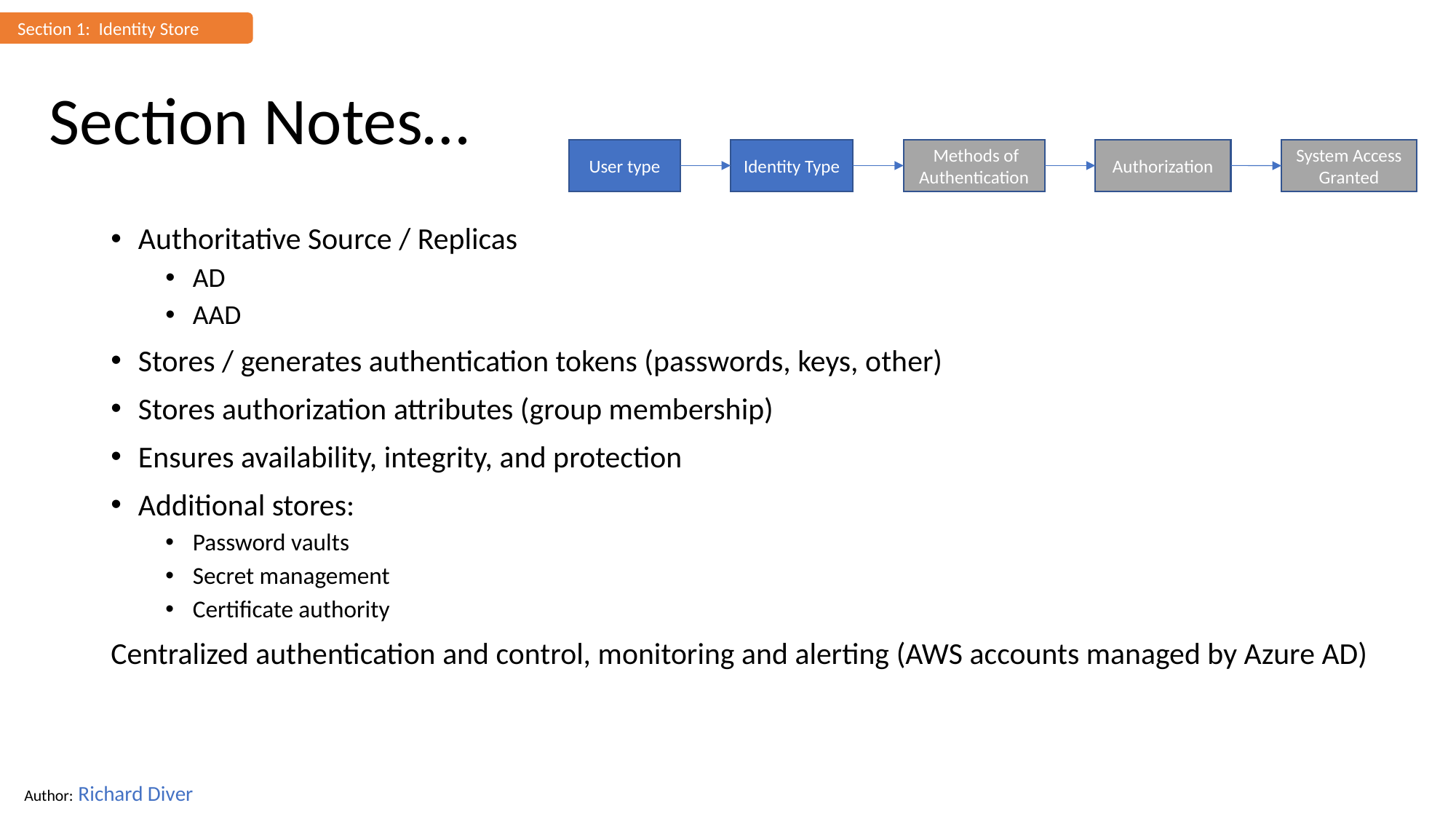

Section 1:  Identity Store
# Section Notes…
Authorization
User type
Identity Type
 Methods of Authentication
System Access Granted
Authoritative Source / Replicas
AD
AAD
Stores / generates authentication tokens (passwords, keys, other)
Stores authorization attributes (group membership)
Ensures availability, integrity, and protection
Additional stores:
Password vaults
Secret management
Certificate authority
Centralized authentication and control, monitoring and alerting (AWS accounts managed by Azure AD)